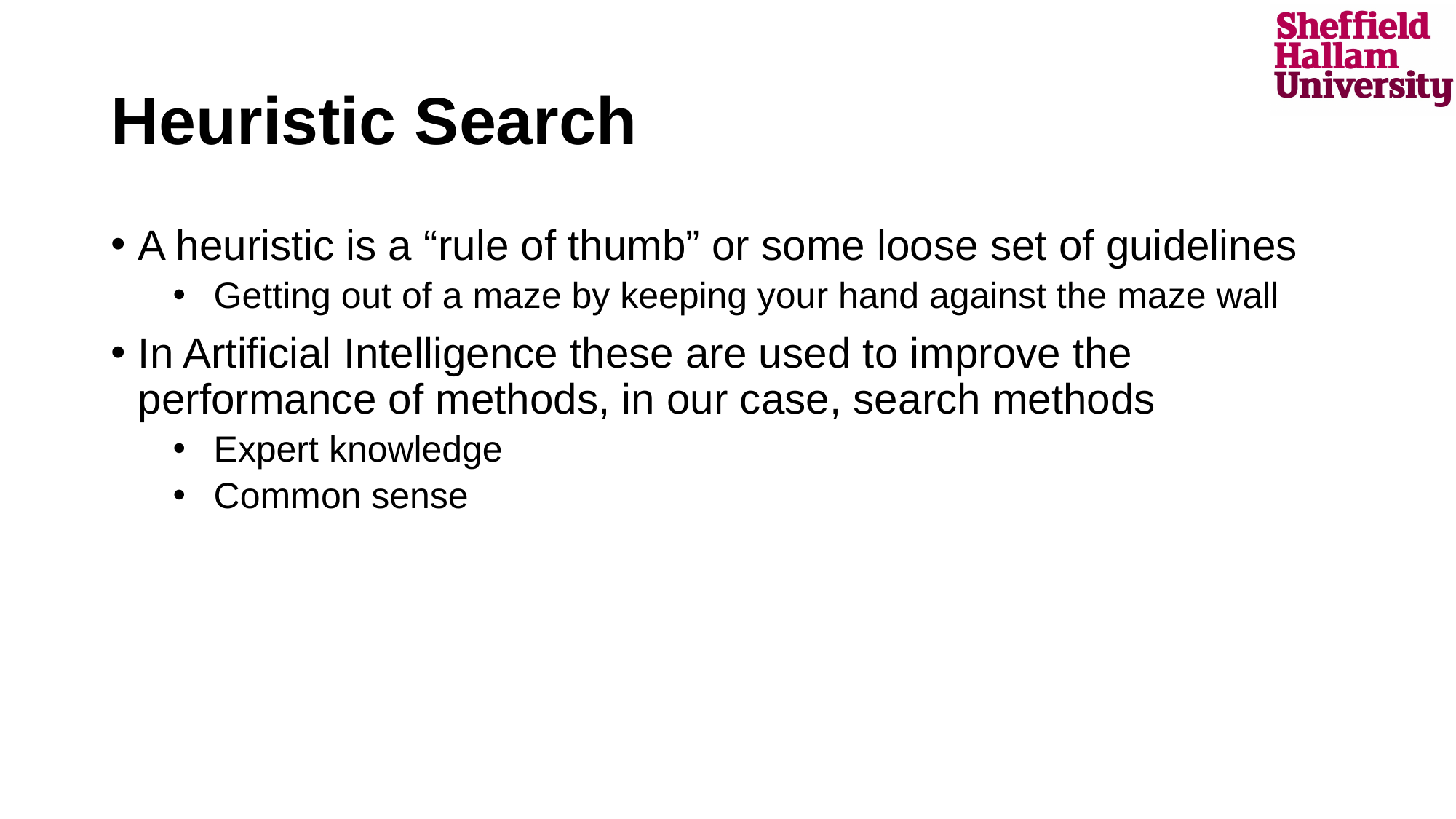

# Heuristic Search
A heuristic is a “rule of thumb” or some loose set of guidelines
Getting out of a maze by keeping your hand against the maze wall
In Artificial Intelligence these are used to improve the performance of methods, in our case, search methods
Expert knowledge
Common sense